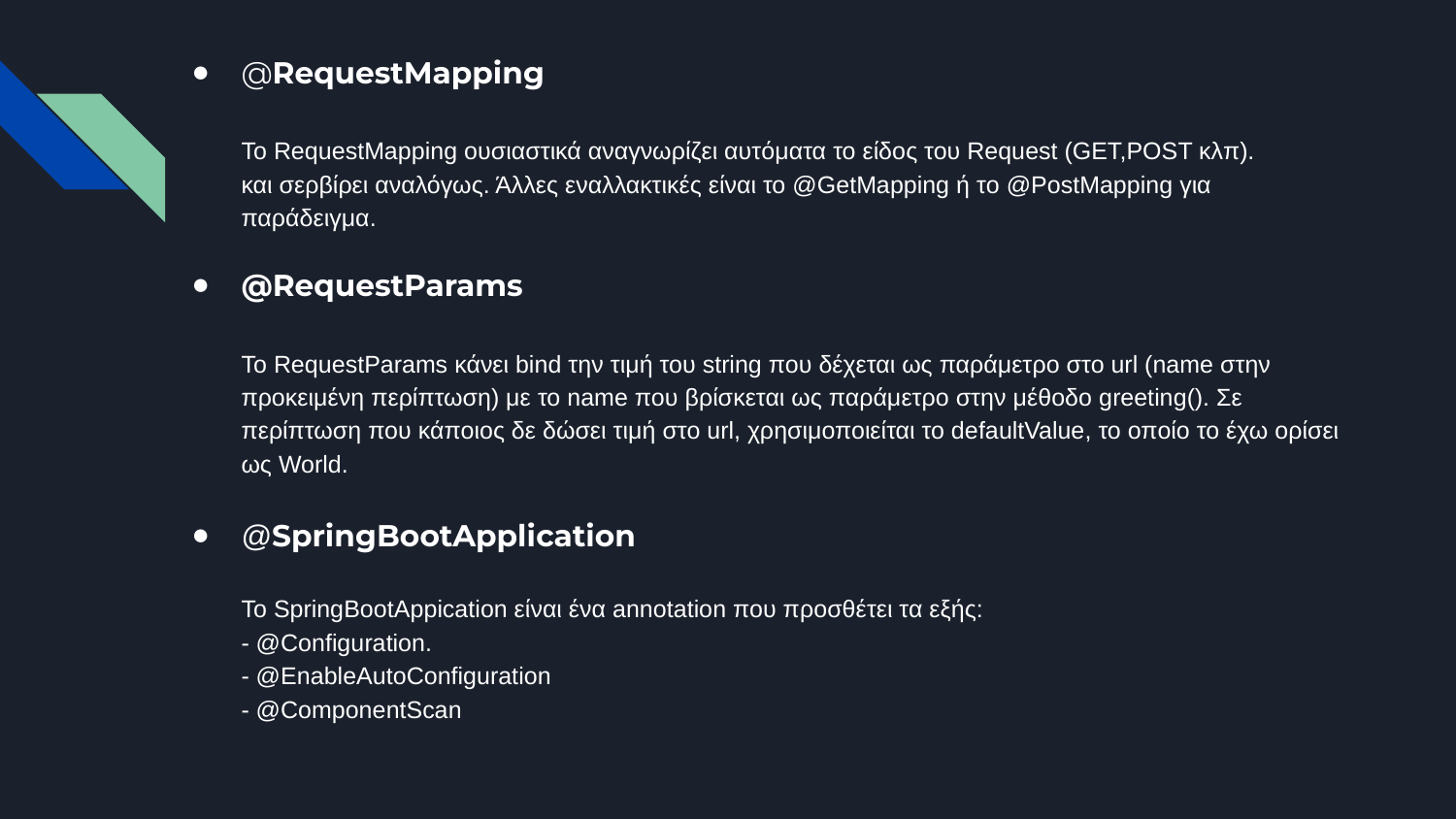

@RequestMapping
To RequestMapping ουσιαστικά αναγνωρίζει αυτόματα το είδος του Request (GET,POST κλπ).
και σερβίρει αναλόγως. Άλλες εναλλακτικές είναι το @GetMapping ή το @PostMapping για παράδειγμα.
@RequestParams
Το RequestParams κάνει bind την τιμή του string που δέχεται ως παράμετρο στο url (name στην προκειμένη περίπτωση) με το name που βρίσκεται ως παράμετρο στην μέθοδο greeting(). Σε περίπτωση που κάποιος δε δώσει τιμή στο url, χρησιμοποιείται το defaultValue, το οποίο το έχω ορίσει ως World.
@SpringBootApplication
Το SpringBootAppication είναι ένα annotation που προσθέτει τα εξής:
- @Configuration.
- @EnableAutoConfiguration
- @ComponentScan